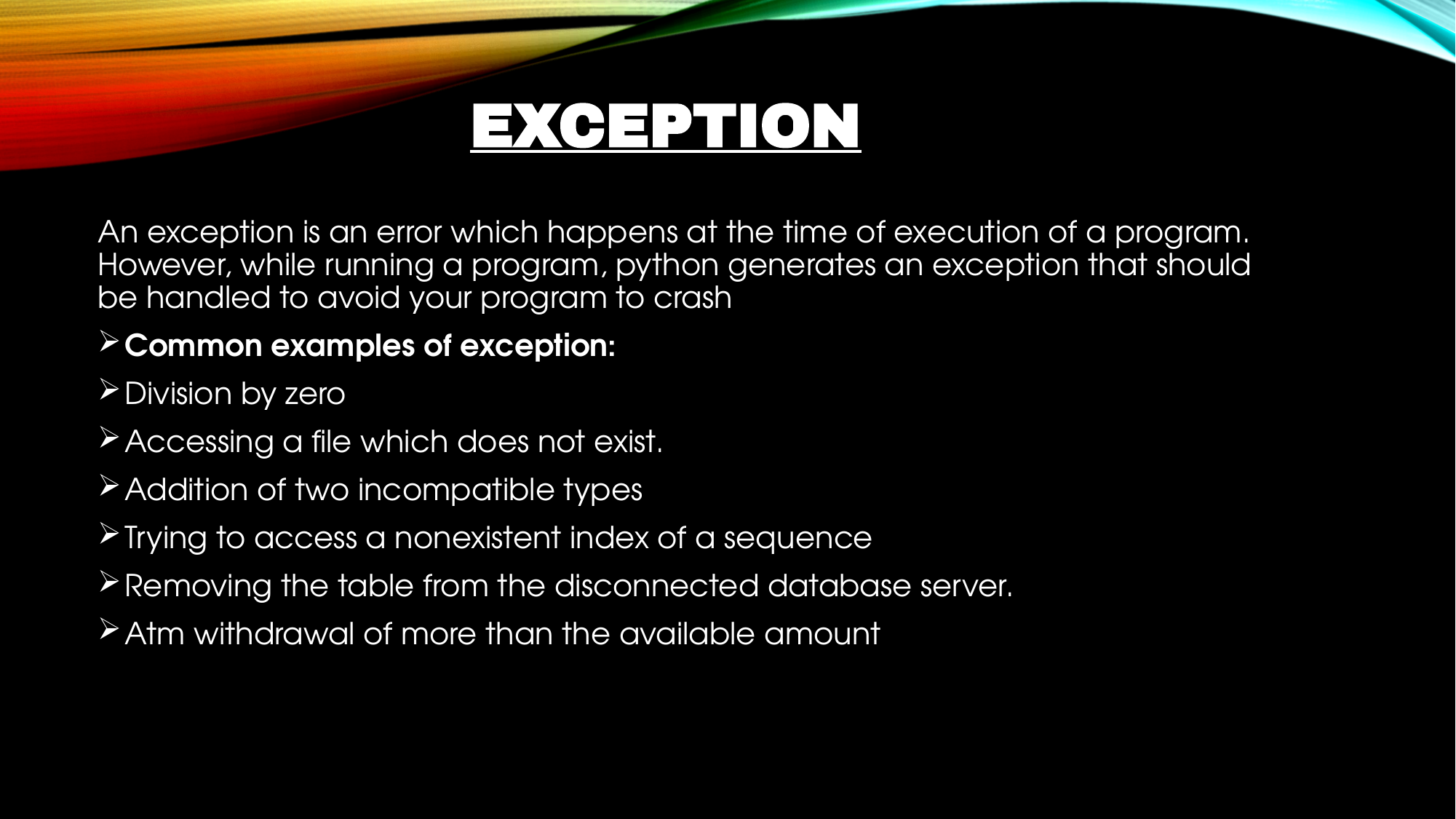

Exception
An exception is an error which happens at the time of execution of a program. However, while running a program, python generates an exception that should be handled to avoid your program to crash
Common examples of exception:
Division by zero
Accessing a file which does not exist.
Addition of two incompatible types
Trying to access a nonexistent index of a sequence
Removing the table from the disconnected database server.
Atm withdrawal of more than the available amount